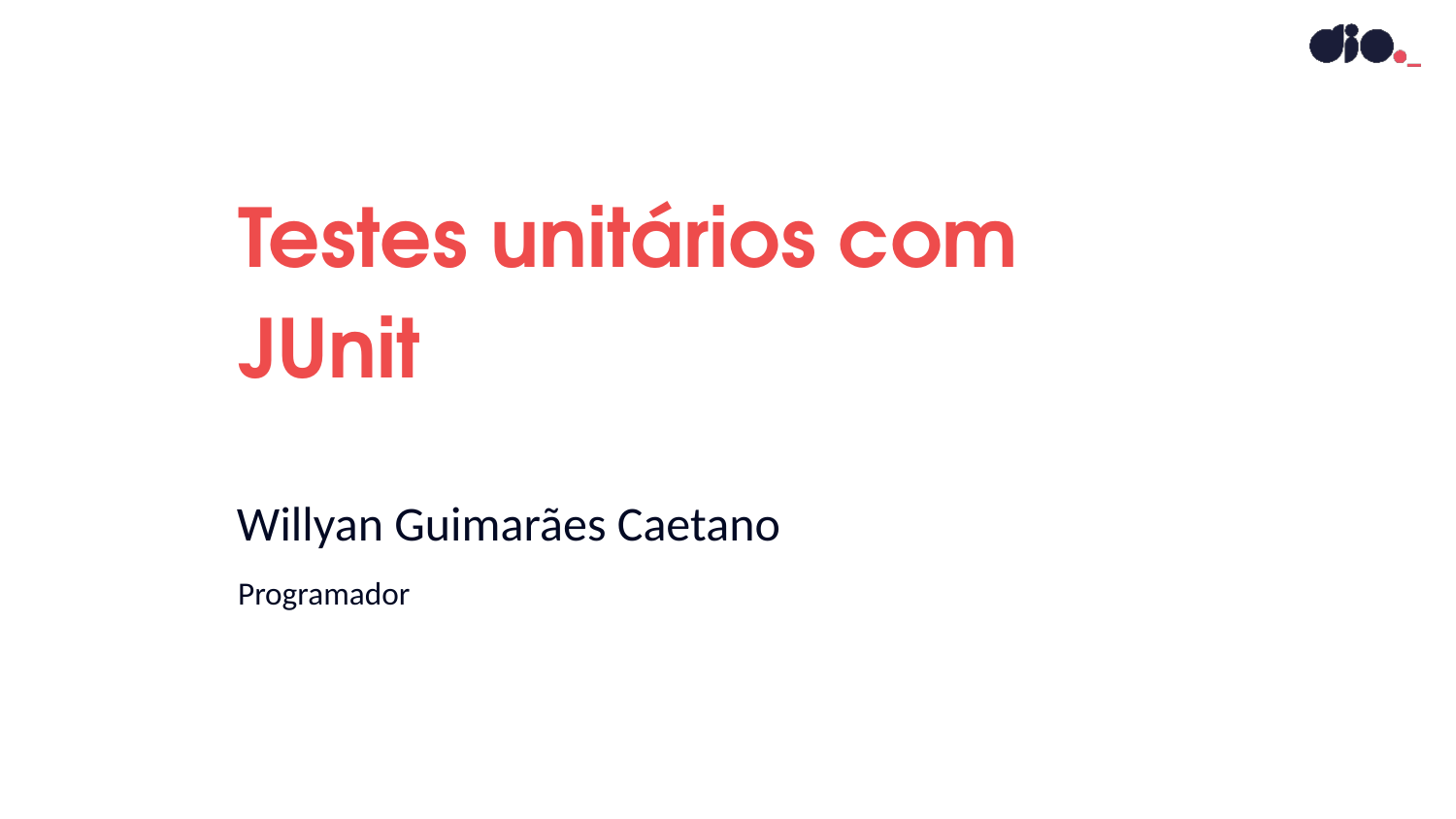

Testes unitários com JUnit
# Willyan Guimarães Caetano
Programador